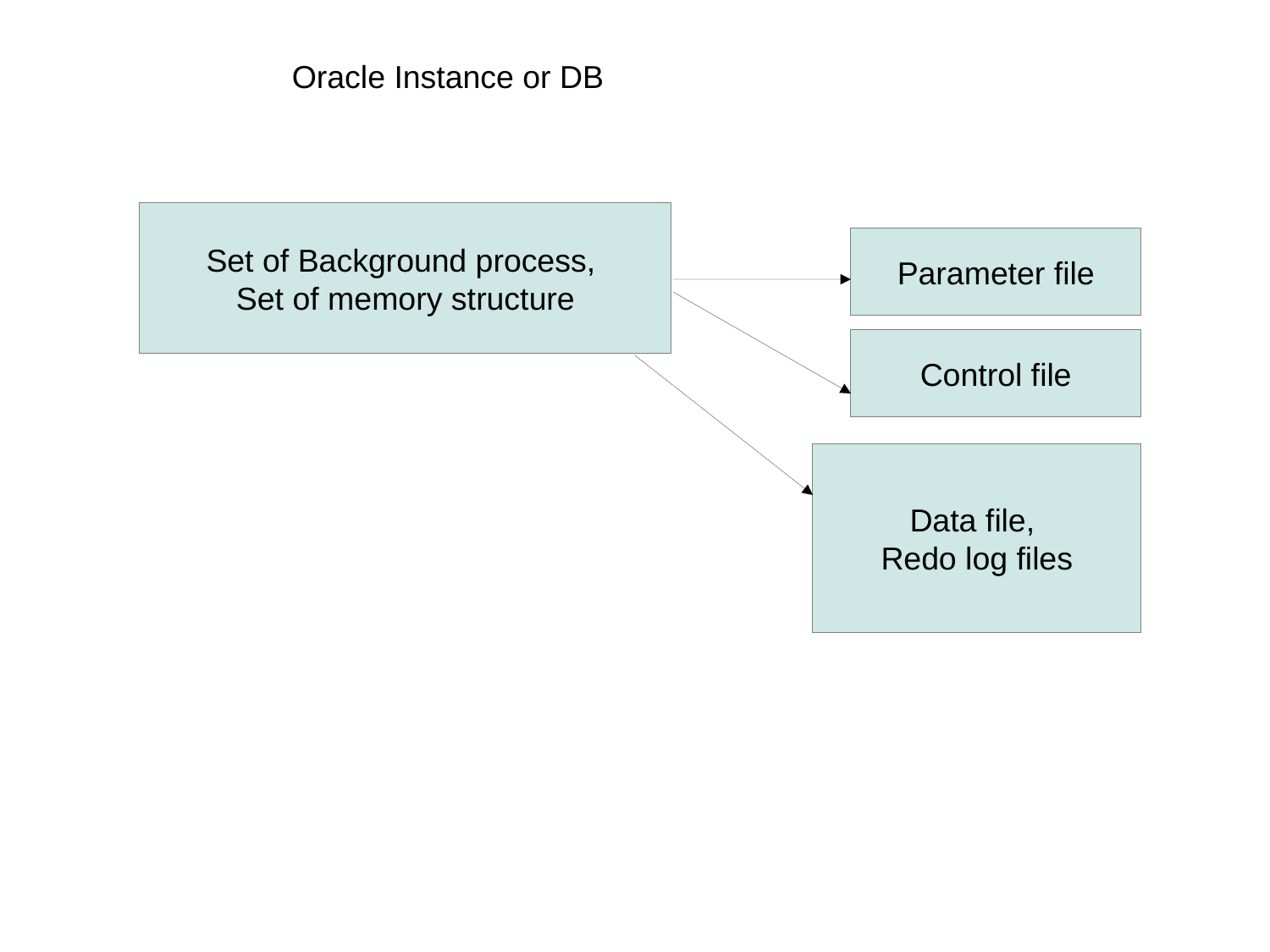

Oracle Instance or DB
Set of Background process,
Set of memory structure
Parameter file

Control file

Data file,
Redo log files